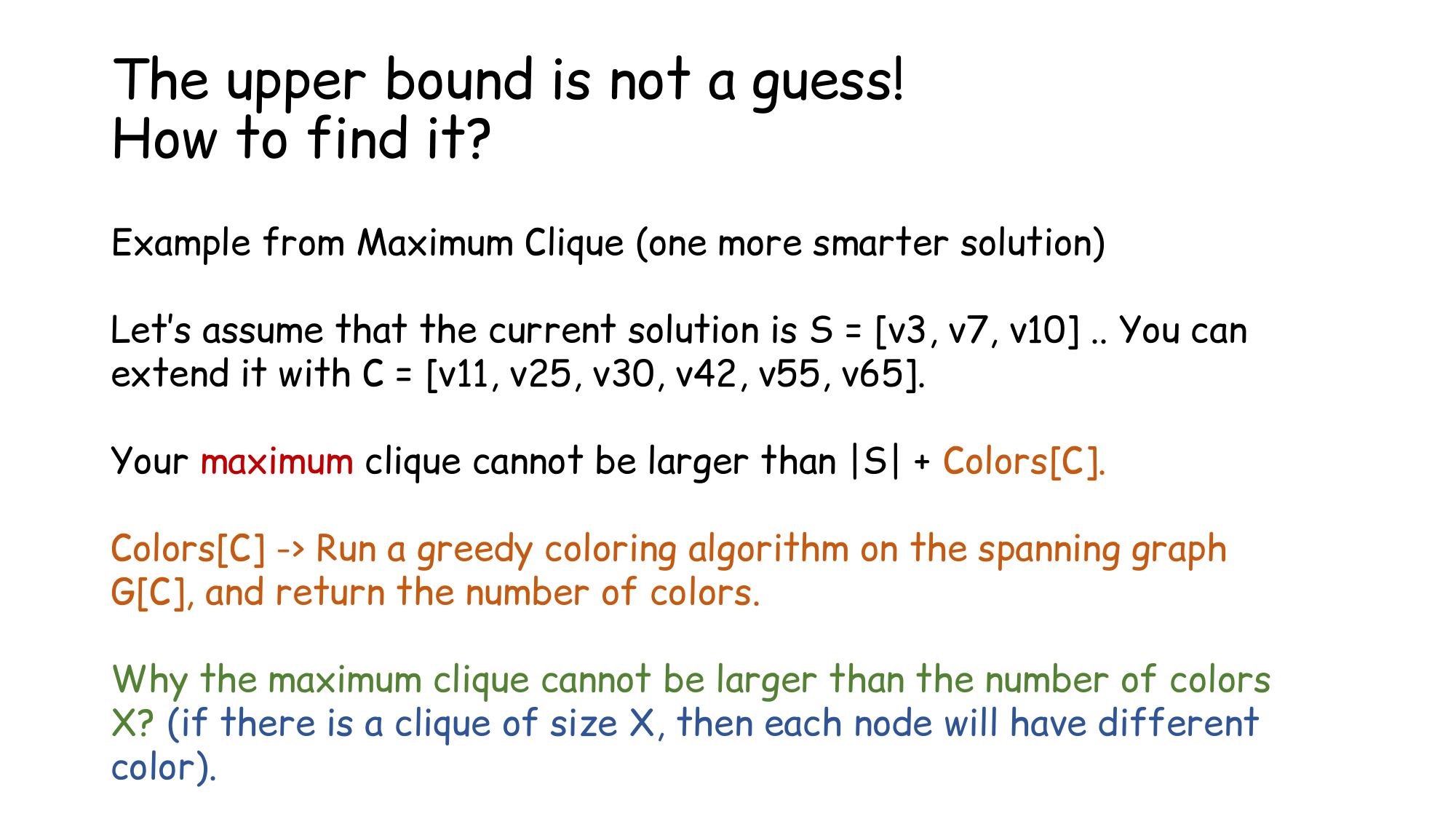

# The upper bound is not a guess! How to find it?
Example from Maximum Clique (one more smarter solution)

Let’s assume that the current solution is S = [v3, v7, v10] .. You can extend it with C = [v11, v25, v30, v42, v55, v65].

Your maximum clique cannot be larger than |S| + Colors[C].

Colors[C] -> Run a greedy coloring algorithm on the spanning graph G[C], and return the number of colors.

Why the maximum clique cannot be larger than the number of colors X? (if there is a clique of size X, then each node will have different color).